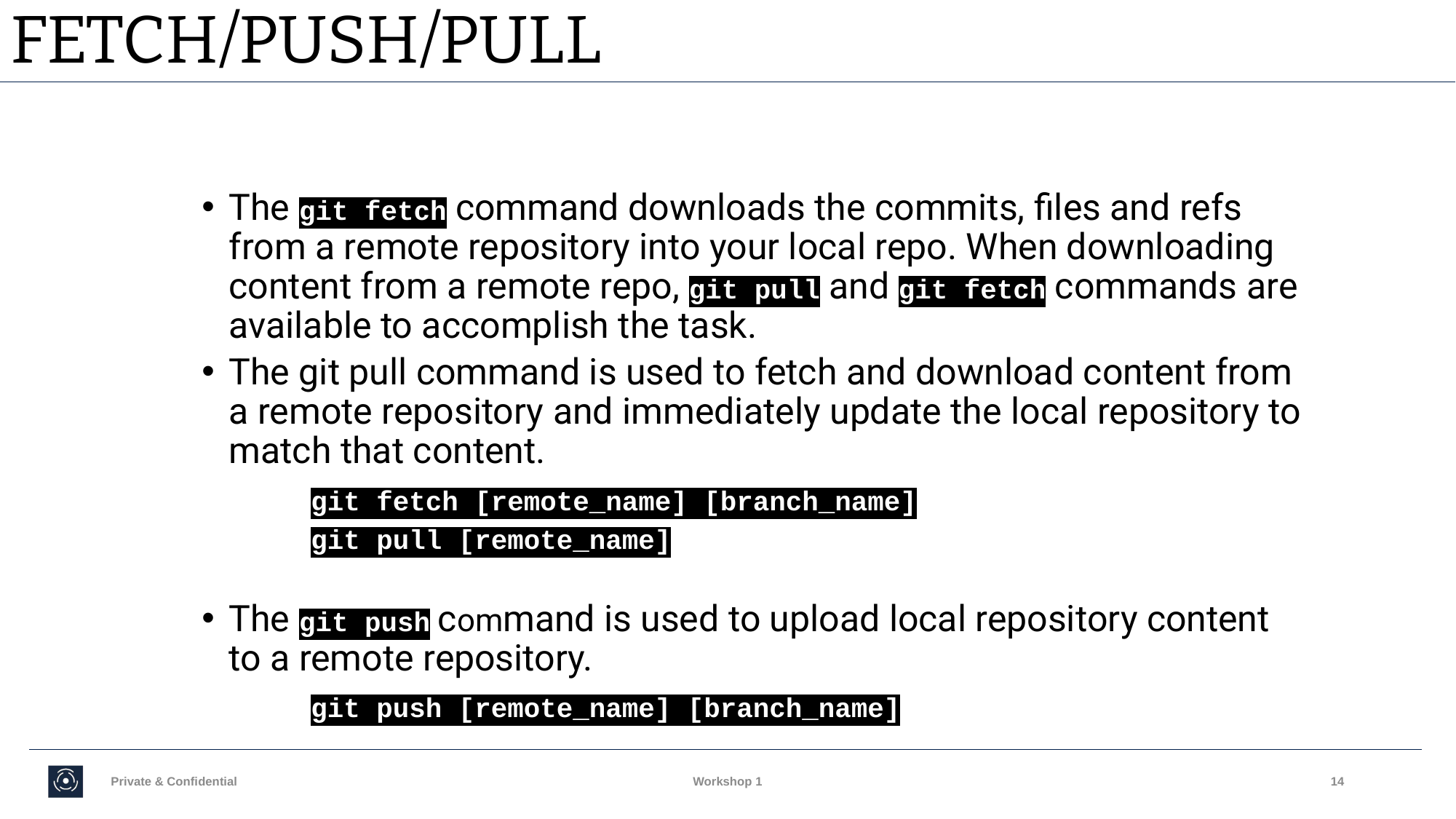

#
FETCH/PUSH/PULL
The git fetch command downloads the commits, files and refs from a remote repository into your local repo. When downloading content from a remote repo, git pull and git fetch commands are available to accomplish the task.
The git pull command is used to fetch and download content from a remote repository and immediately update the local repository to match that content.
	git fetch [remote_name] [branch_name]
	git pull [remote_name]

The git push command is used to upload local repository content to a remote repository.
	git push [remote_name] [branch_name]

Private & Confidential
Workshop 1
14